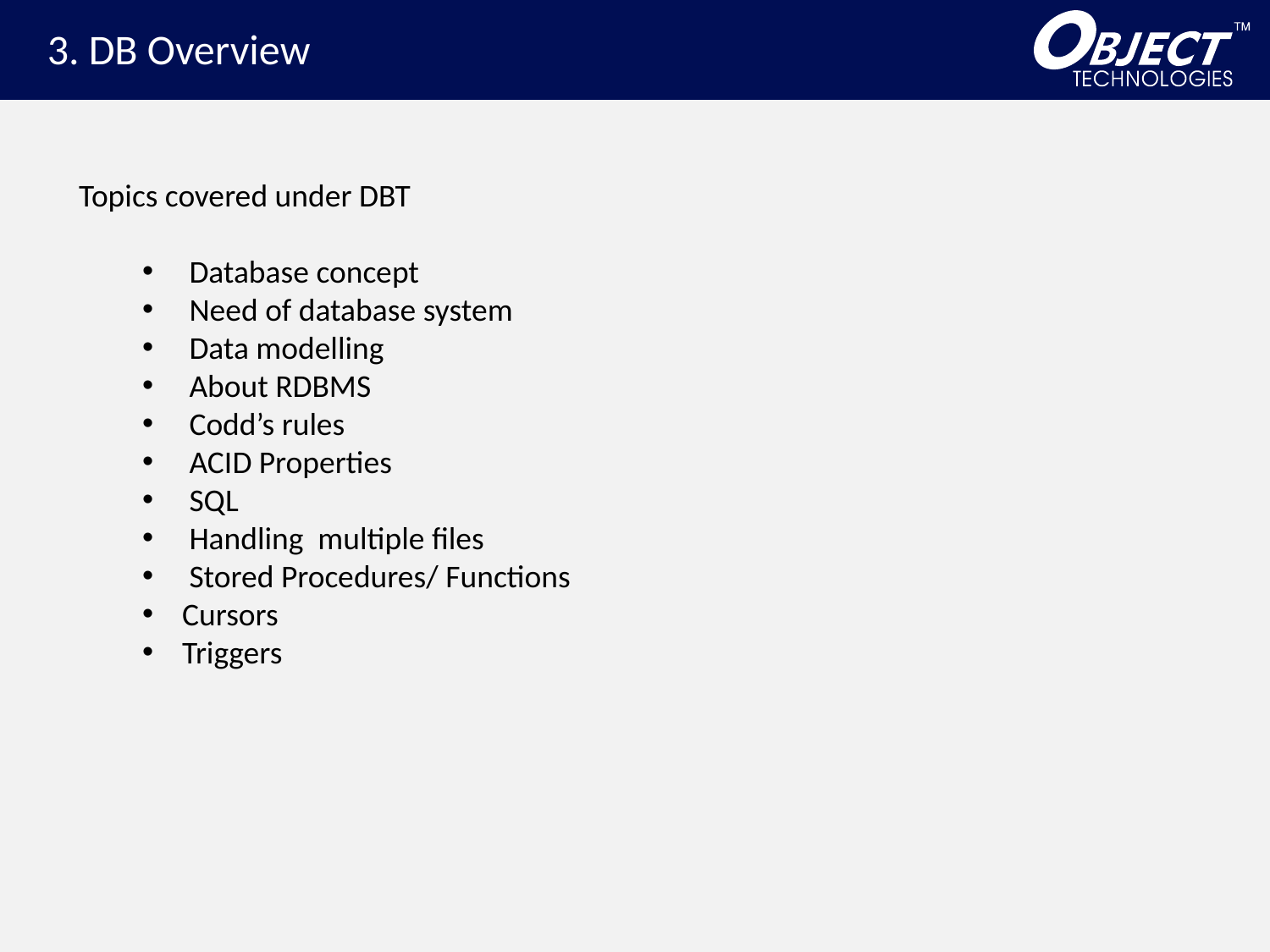

3. DB Overview
Topics covered under DBT

 Database concept
 Need of database system
 Data modelling
 About RDBMS
 Codd’s rules
 ACID Properties
 SQL
 Handling  multiple files
 Stored Procedures/ Functions
Cursors
Triggers